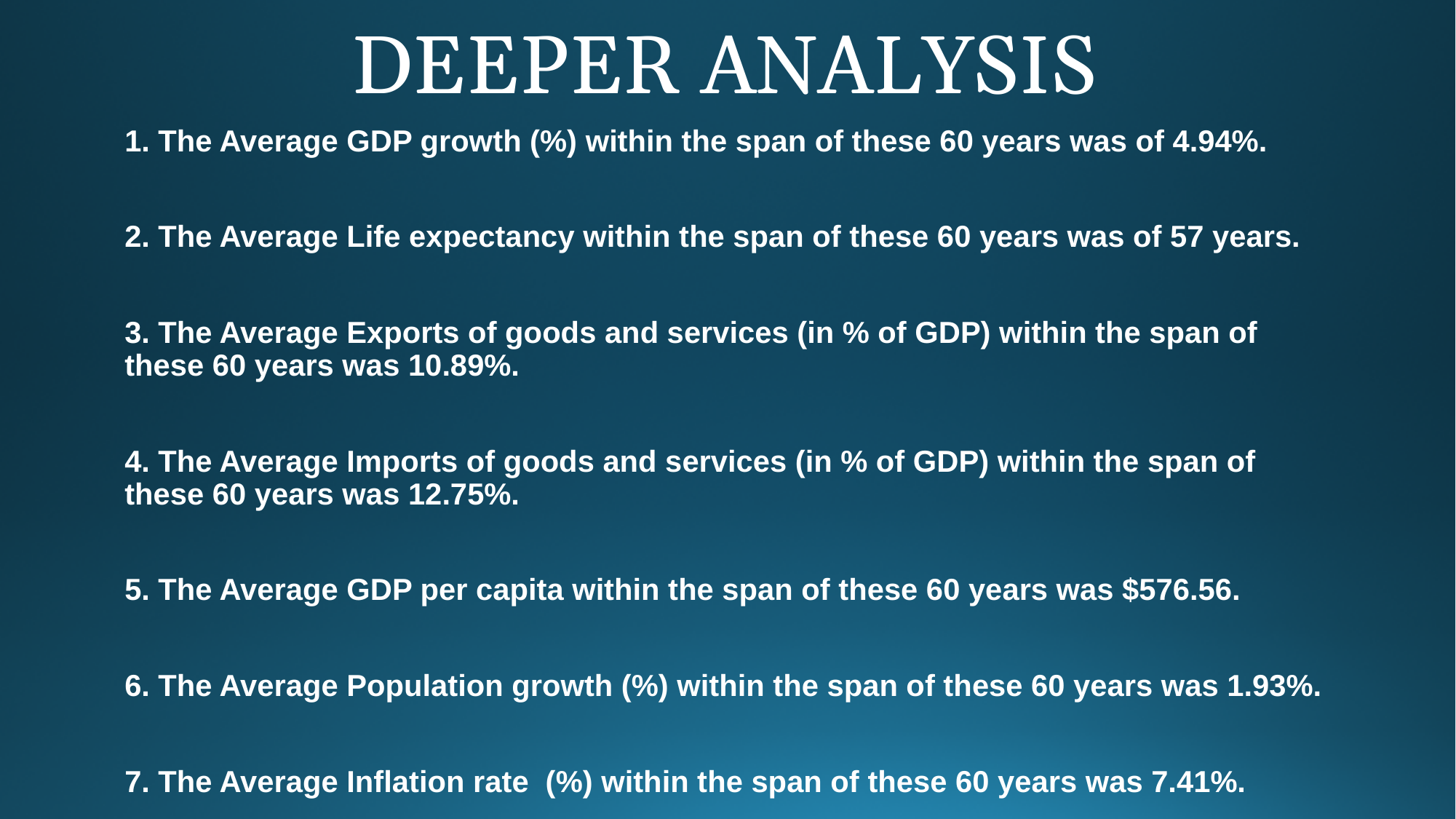

# DEEPER ANALYSIS
1. The Average GDP growth (%) within the span of these 60 years was of 4.94%.

2. The Average Life expectancy within the span of these 60 years was of 57 years.

3. The Average Exports of goods and services (in % of GDP) within the span of these 60 years was 10.89%.

4. The Average Imports of goods and services (in % of GDP) within the span of these 60 years was 12.75%.

5. The Average GDP per capita within the span of these 60 years was $576.56.

6. The Average Population growth (%) within the span of these 60 years was 1.93%.

7. The Average Inflation rate  (%) within the span of these 60 years was 7.41%.